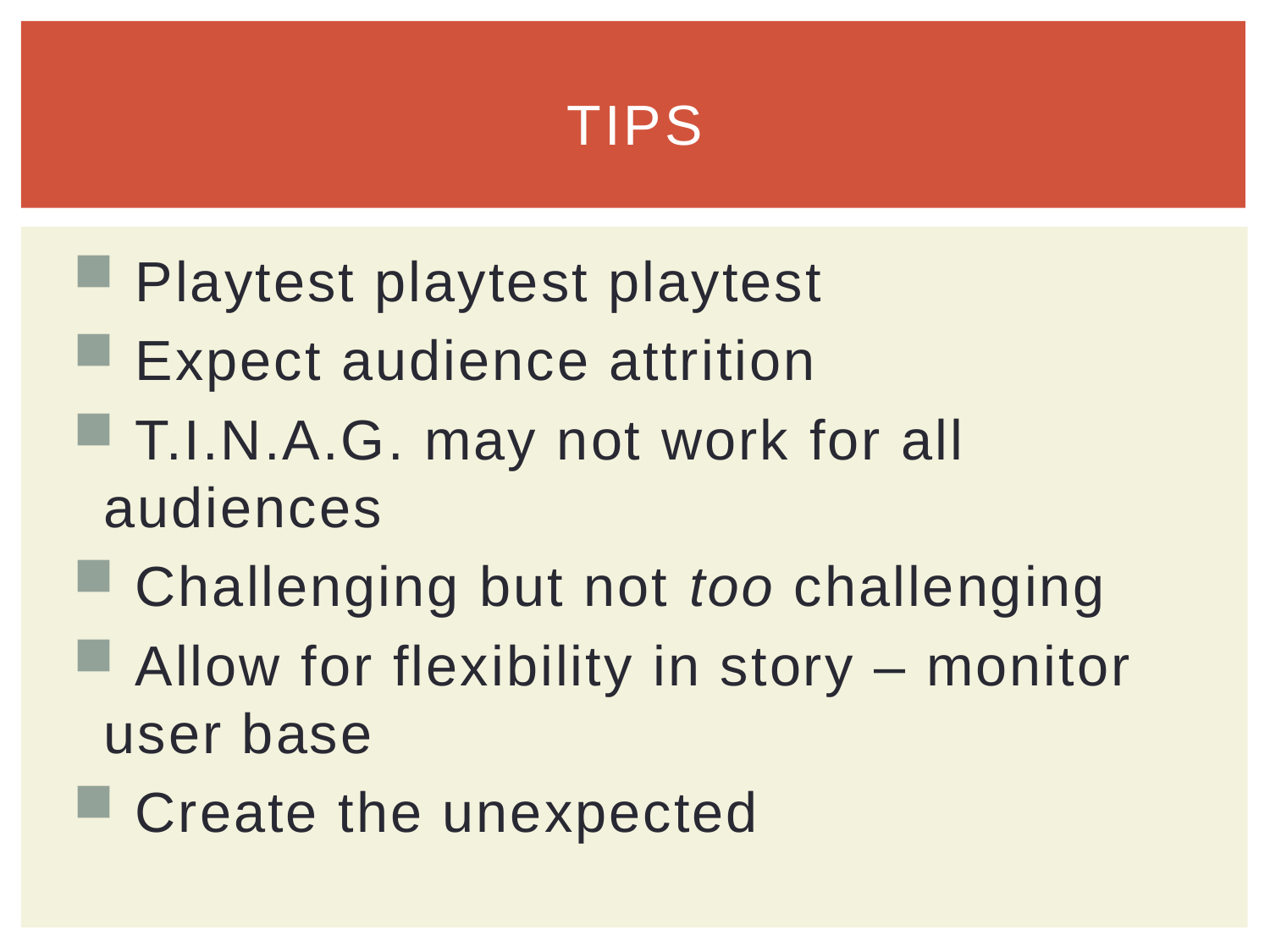

# Tips
 Playtest playtest playtest
 Expect audience attrition
 T.I.N.A.G. may not work for all audiences
 Challenging but not too challenging
 Allow for flexibility in story – monitor user base
 Create the unexpected